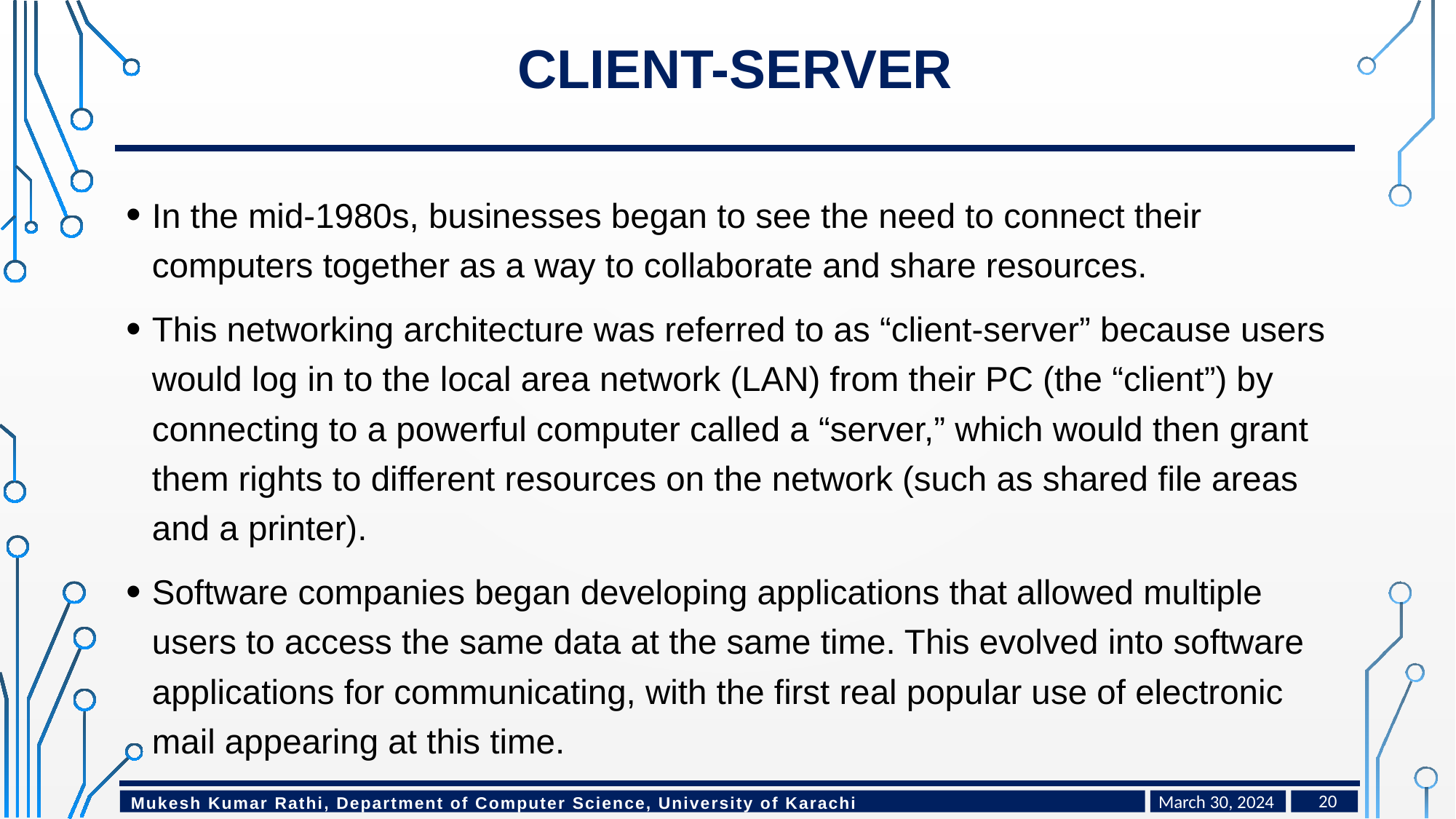

# Client-Server
In the mid-1980s, businesses began to see the need to connect their computers together as a way to collaborate and share resources.
This networking architecture was referred to as “client-server” because users would log in to the local area network (LAN) from their PC (the “client”) by connecting to a powerful computer called a “server,” which would then grant them rights to different resources on the network (such as shared file areas and a printer).
Software companies began developing applications that allowed multiple users to access the same data at the same time. This evolved into software applications for communicating, with the first real popular use of electronic mail appearing at this time.
March 30, 2024
20